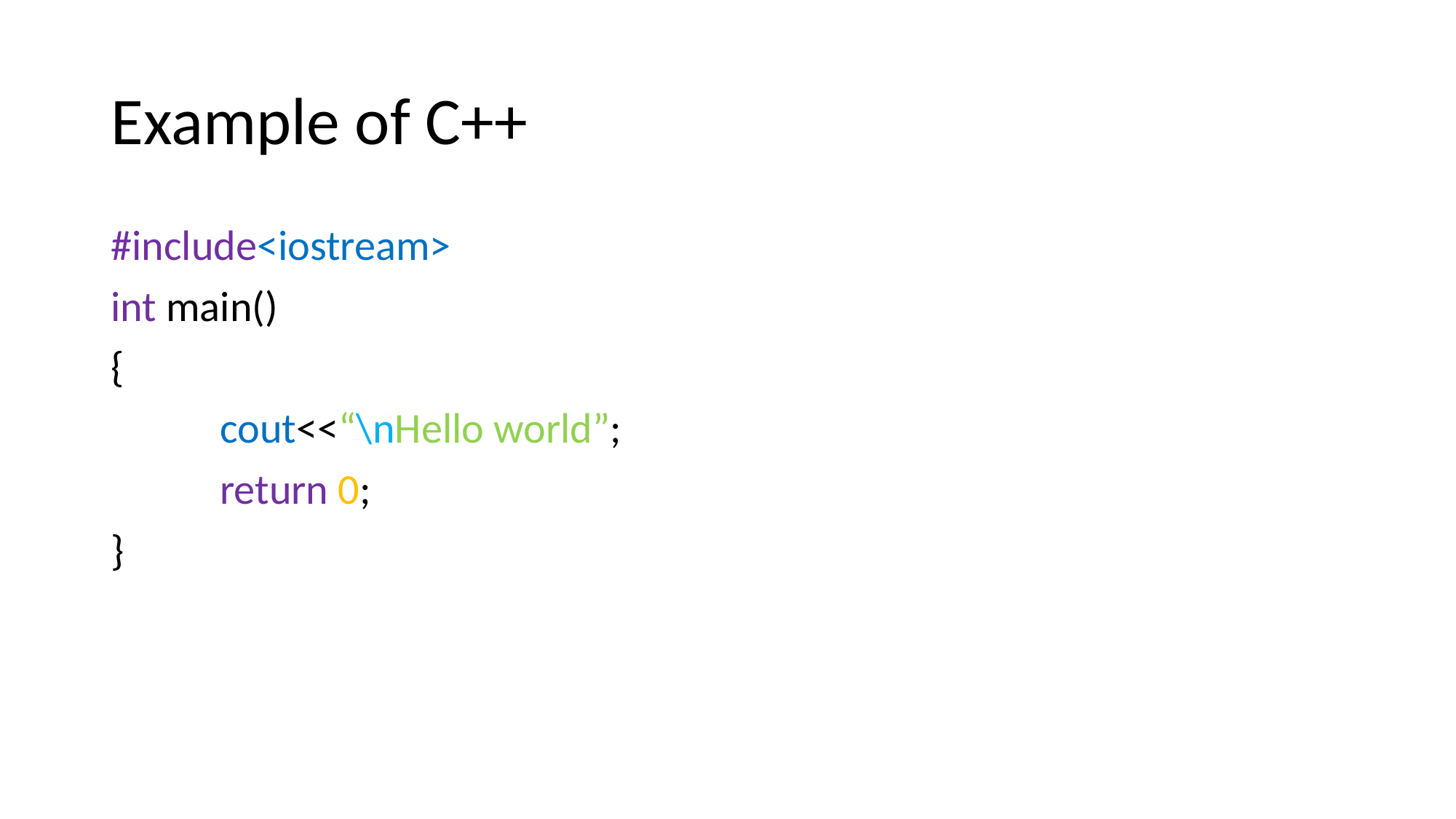

# Example of C++
#include<iostream>
int main()
{
	cout<<“\nHello world”;
	return 0;
}